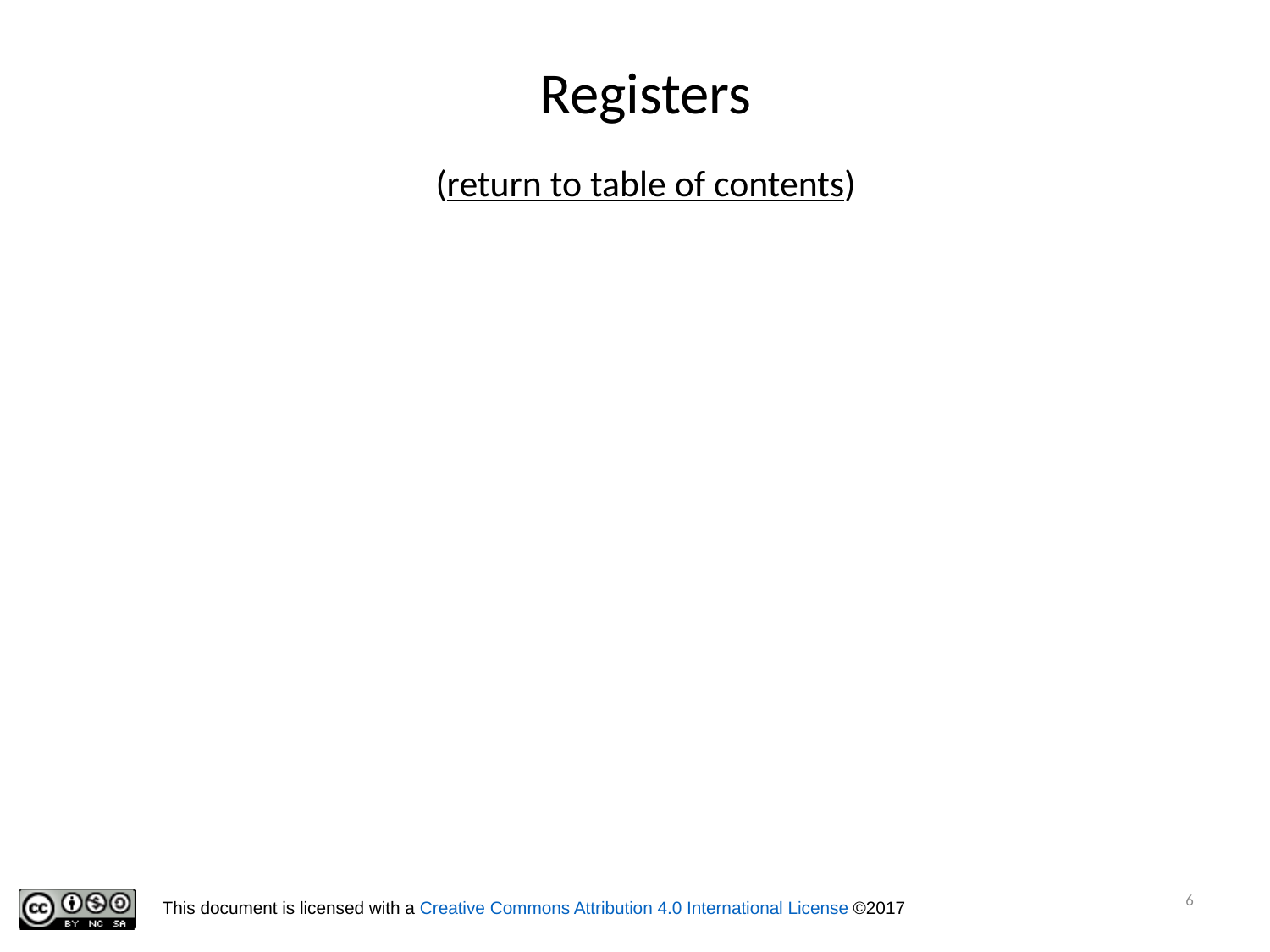

# Registers
(return to table of contents)
6